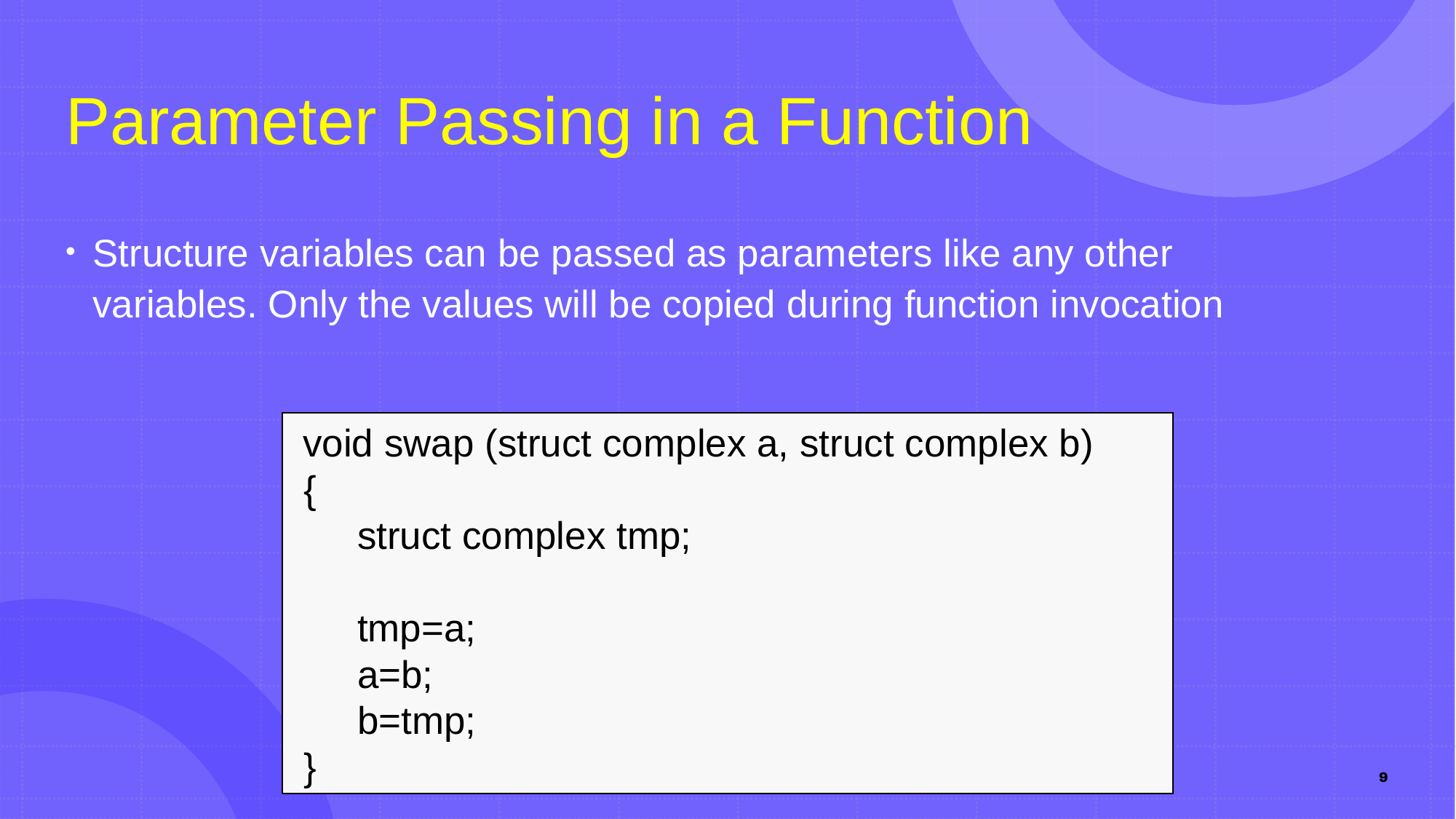

# Parameter Passing in a Function
Structure variables can be passed as parameters like any other variables. Only the values will be copied during function invocation

 void swap (struct complex a, struct complex b)
 {
      struct complex tmp;

      tmp=a;
      a=b;
      b=tmp;
 }
9